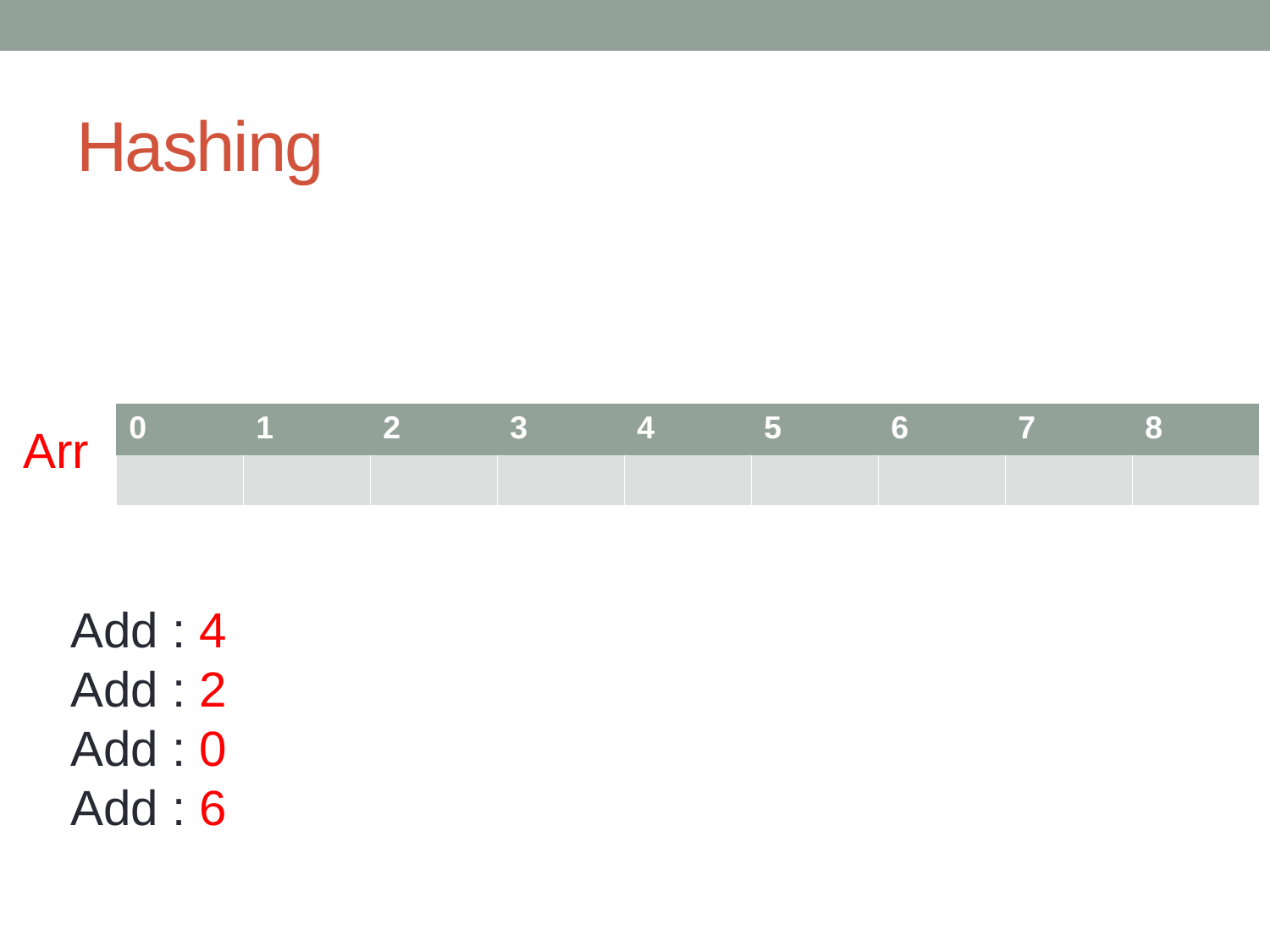

# Hashing
| 0 | 1 | 2 | 3 | 4 | 5 | 6 | 7 | 8 |
| --- | --- | --- | --- | --- | --- | --- | --- | --- |
|  |  |  |  |  |  |  |  |  |
Arr
Add : 4
Add : 2
Add : 0
Add : 6